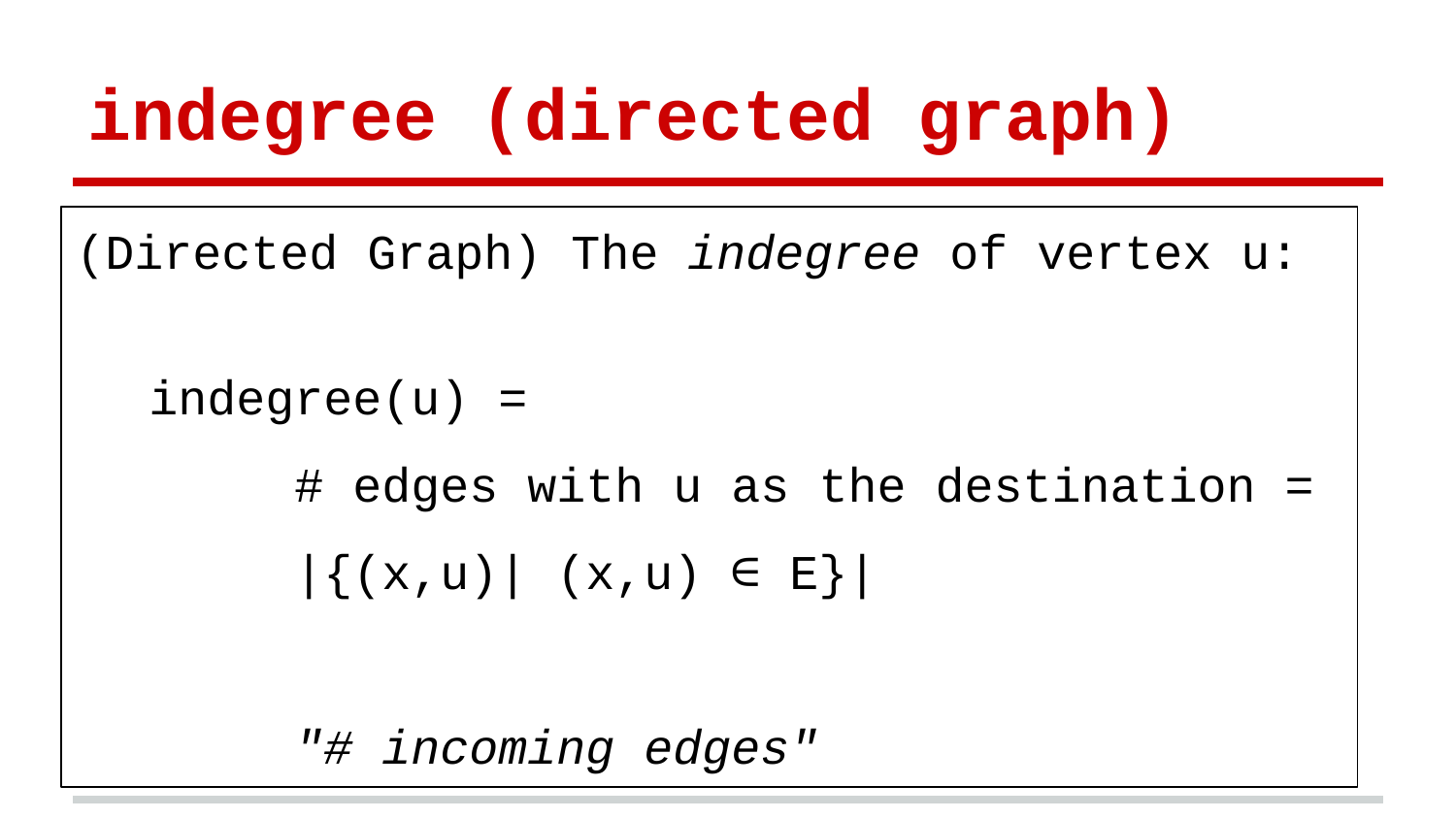

# indegree (directed graph)
(Directed Graph) The indegree of vertex u:

indegree(u) =
# edges with u as the destination = |{(x,u)| (x,u) ∈ E}|

"# incoming edges"